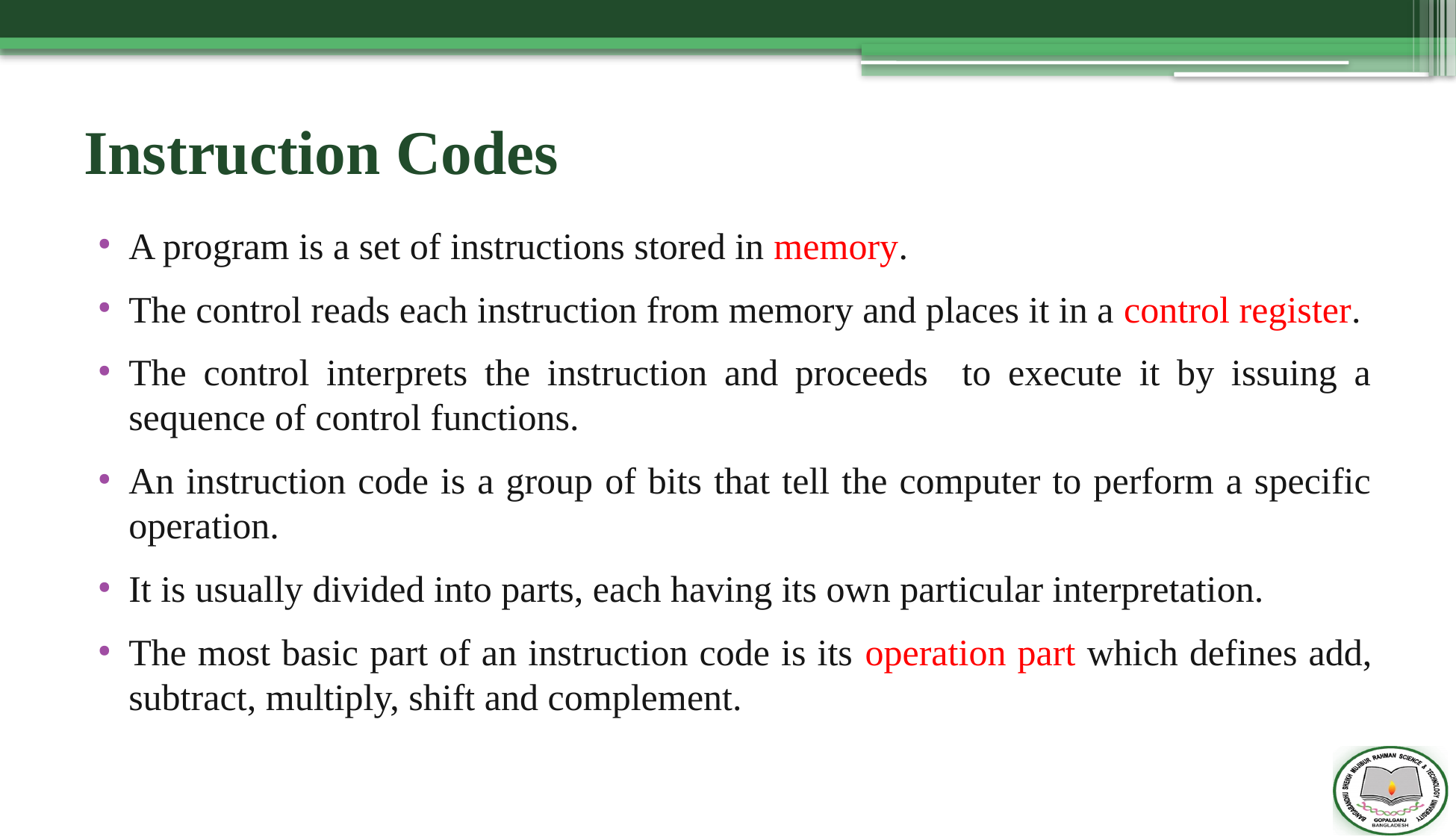

# Instruction Codes
A program is a set of instructions stored in memory.
The control reads each instruction from memory and places it in a control register.
The control interprets the instruction and proceeds  to execute it by issuing a sequence of control functions.
An instruction code is a group of bits that tell the computer to perform a specific operation.
It is usually divided into parts, each having its own particular interpretation.
The most basic part of an instruction code is its operation part which defines add, subtract, multiply, shift and complement.